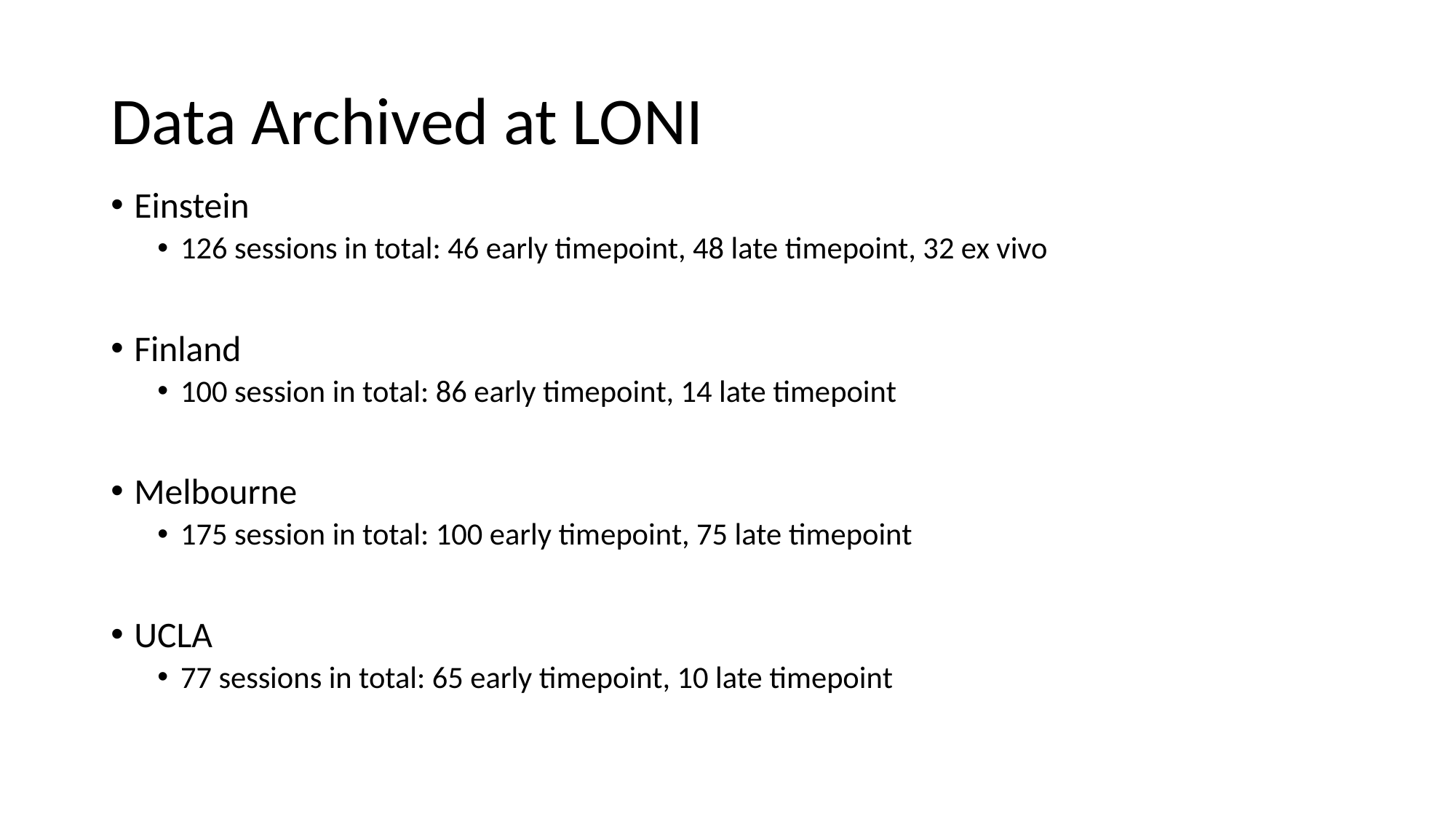

# Data Archived at LONI
Einstein
126 sessions in total: 46 early timepoint, 48 late timepoint, 32 ex vivo

Finland
100 session in total: 86 early timepoint, 14 late timepoint

Melbourne
175 session in total: 100 early timepoint, 75 late timepoint

UCLA
77 sessions in total: 65 early timepoint, 10 late timepoint